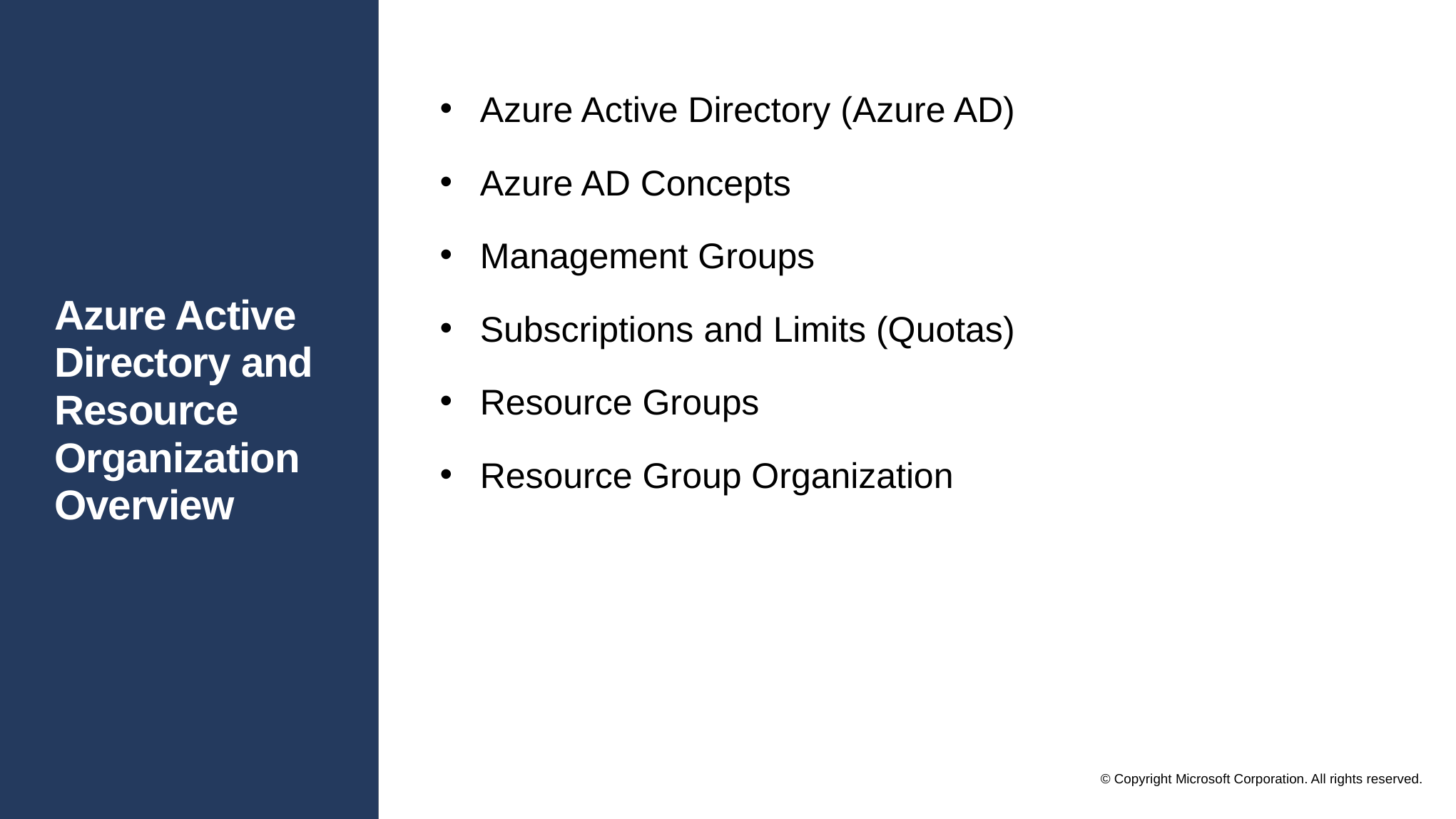

Azure Active Directory (Azure AD)
Azure AD Concepts
Management Groups
Subscriptions and Limits (Quotas)
Resource Groups
Resource Group Organization
# Azure Active Directory and Resource Organization Overview